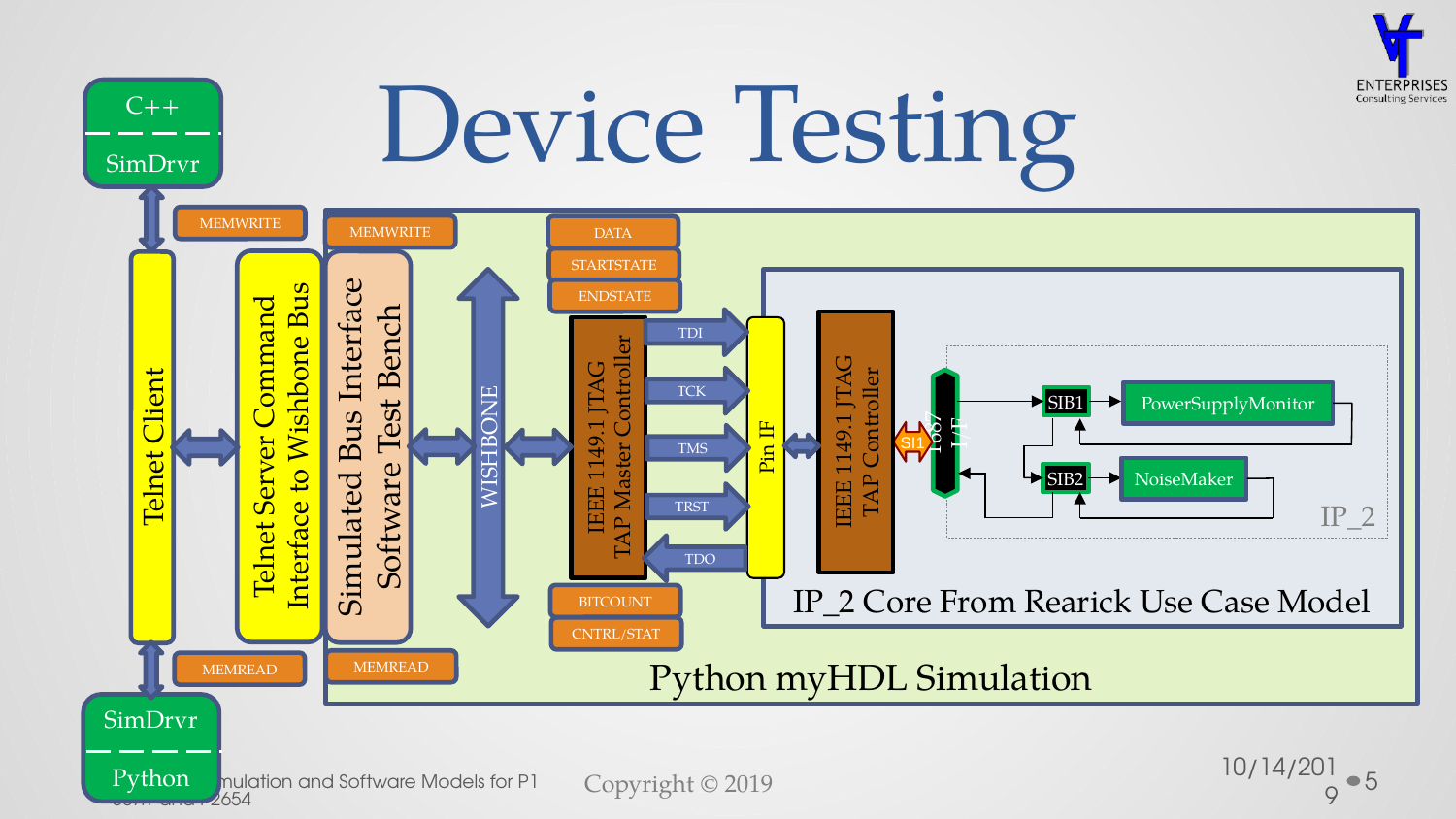

# Device Testing
C++
SimDrvr

MEMWRITE
Python myHDL Simulation
MEMWRITE
DATA
STARTSTATE
Telnet Server Command Interface to Wishbone Bus
Simulated Bus Interface
Software Test Bench
Telnet Client
WISHBONE
IP_2 Core From Rearick Use Case Model
IEEE 1149.1 JTAG
TAP Controller
IP_2
PowerSupplyMonitor
SIB1
1687 I/F
SI1
NoiseMaker
SIB2
ENDSTATE
TDI
IEEE 1149.1 JTAG
TAP Master Controller
Pin IF
TCK
TMS

TRST
TDO
BITCOUNT
CNTRL/STAT

MEMREAD
MEMREAD
SimDrvr
Python
Hardware Simulation and Software Models for P1687.1 and P2654
10/14/2019
5